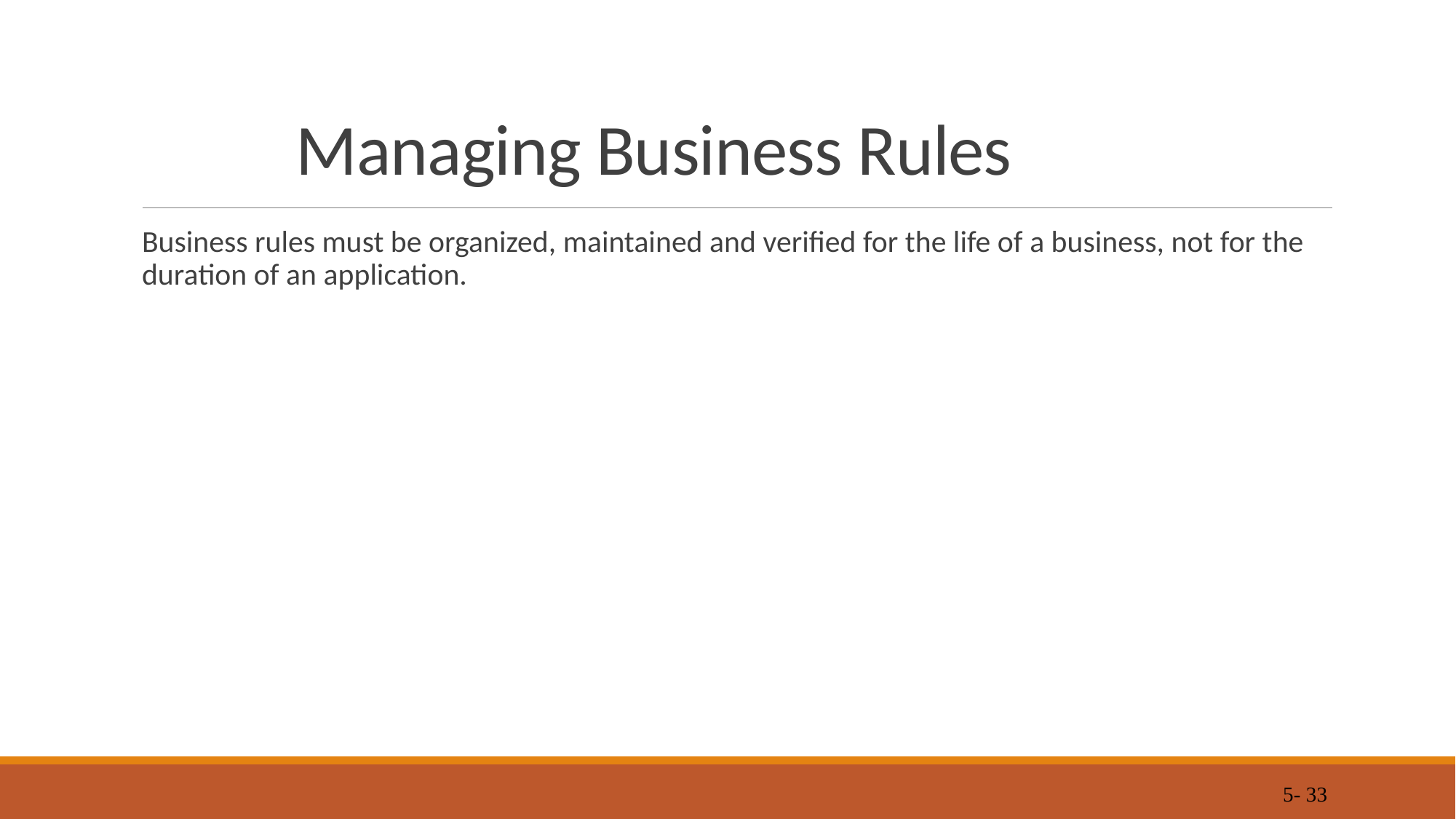

# Managing Business Rules
Business rules must be organized, maintained and verified for the life of a business, not for the duration of an application.
5- 33